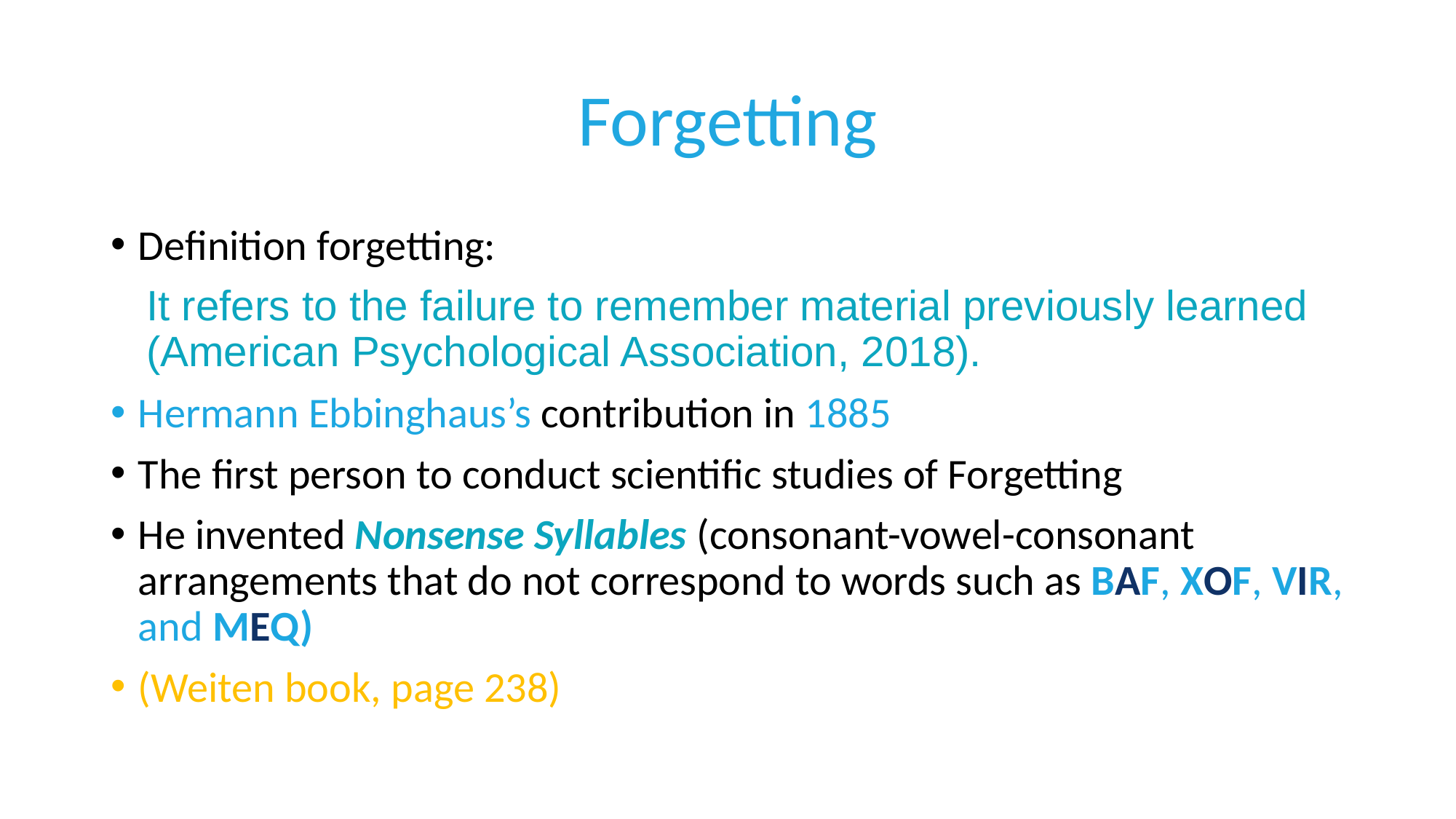

# Forgetting
Definition forgetting:
   It refers to the failure to remember material previously learned
   (American Psychological Association, 2018).
Hermann Ebbinghaus’s contribution in 1885
The first person to conduct scientific studies of Forgetting
He invented Nonsense Syllables (consonant-vowel-consonant arrangements that do not correspond to words such as BAF, XOF, VIR, and MEQ)
(Weiten book, page 238)